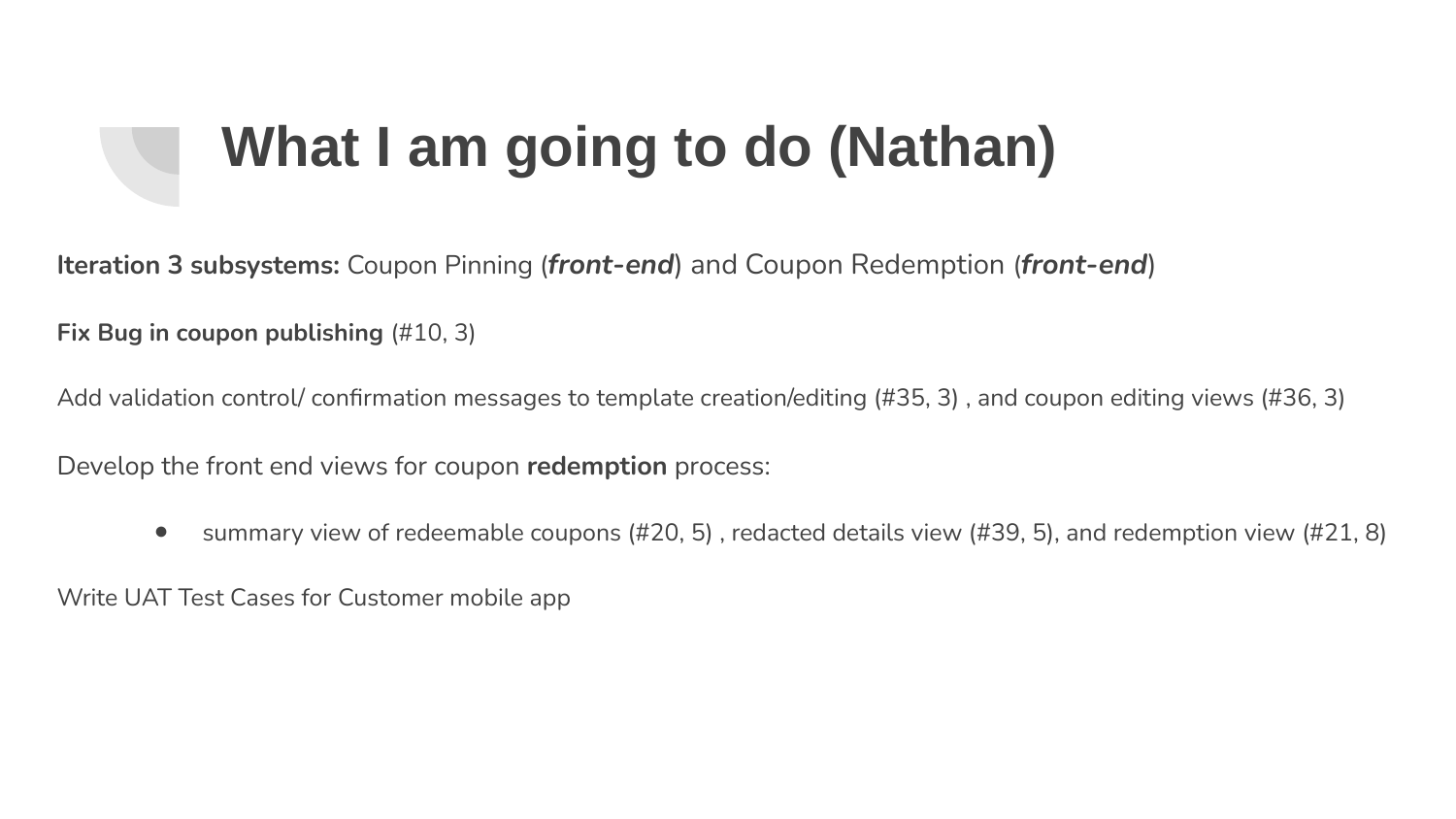

# What I am going to do (Nathan)
Iteration 3 subsystems: Coupon Pinning (front-end) and Coupon Redemption (front-end)
Fix Bug in coupon publishing (#10, 3)
Add validation control/ confirmation messages to template creation/editing (#35, 3) , and coupon editing views (#36, 3)
Develop the front end views for coupon redemption process:
summary view of redeemable coupons (#20, 5) , redacted details view (#39, 5), and redemption view (#21, 8)
Write UAT Test Cases for Customer mobile app